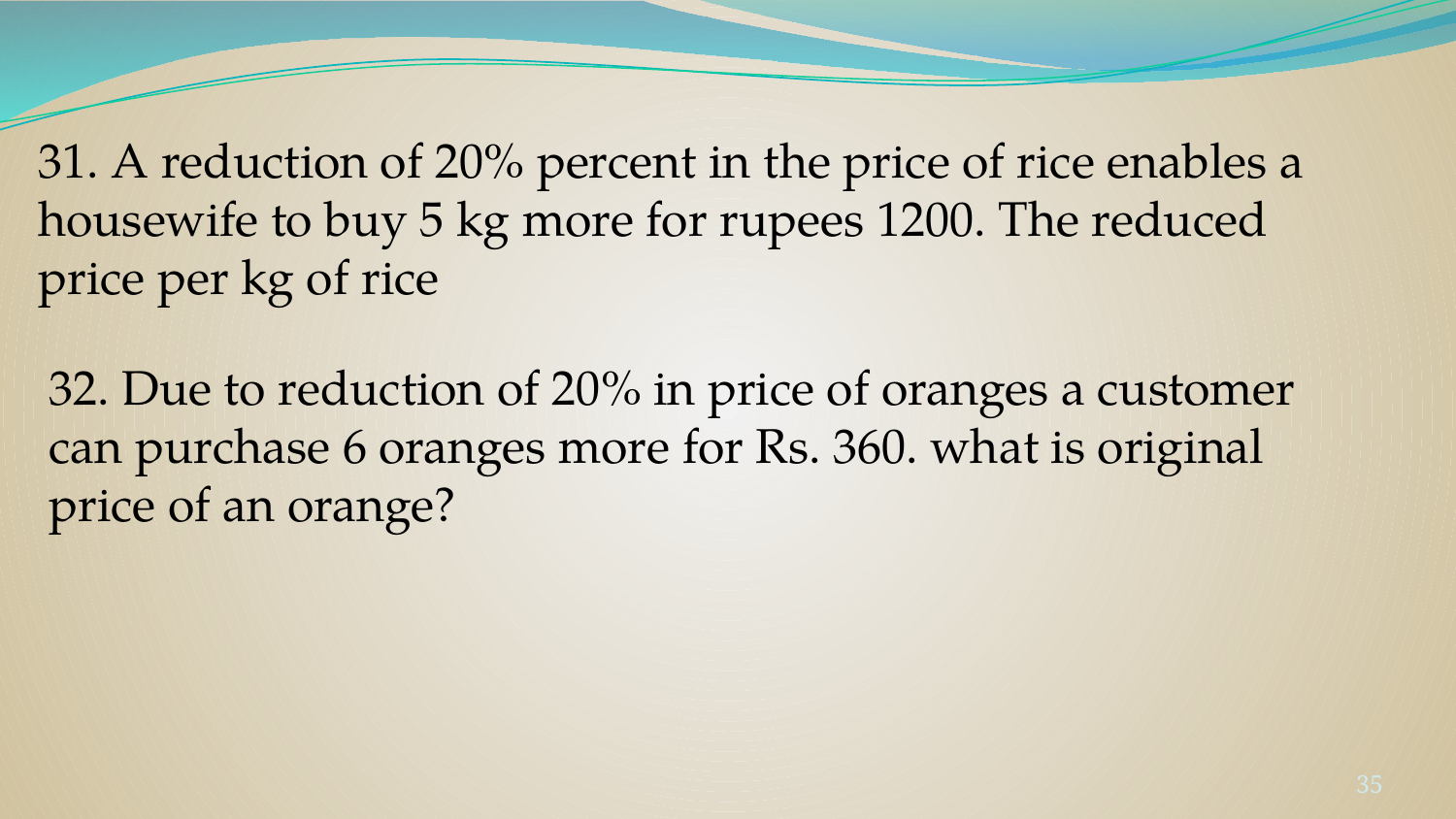

31. A reduction of 20% percent in the price of rice enables a housewife to buy 5 kg more for rupees 1200. The reduced price per kg of rice

32. Due to reduction of 20% in price of oranges a customer can purchase 6 oranges more for Rs. 360. what is original price of an orange?

35